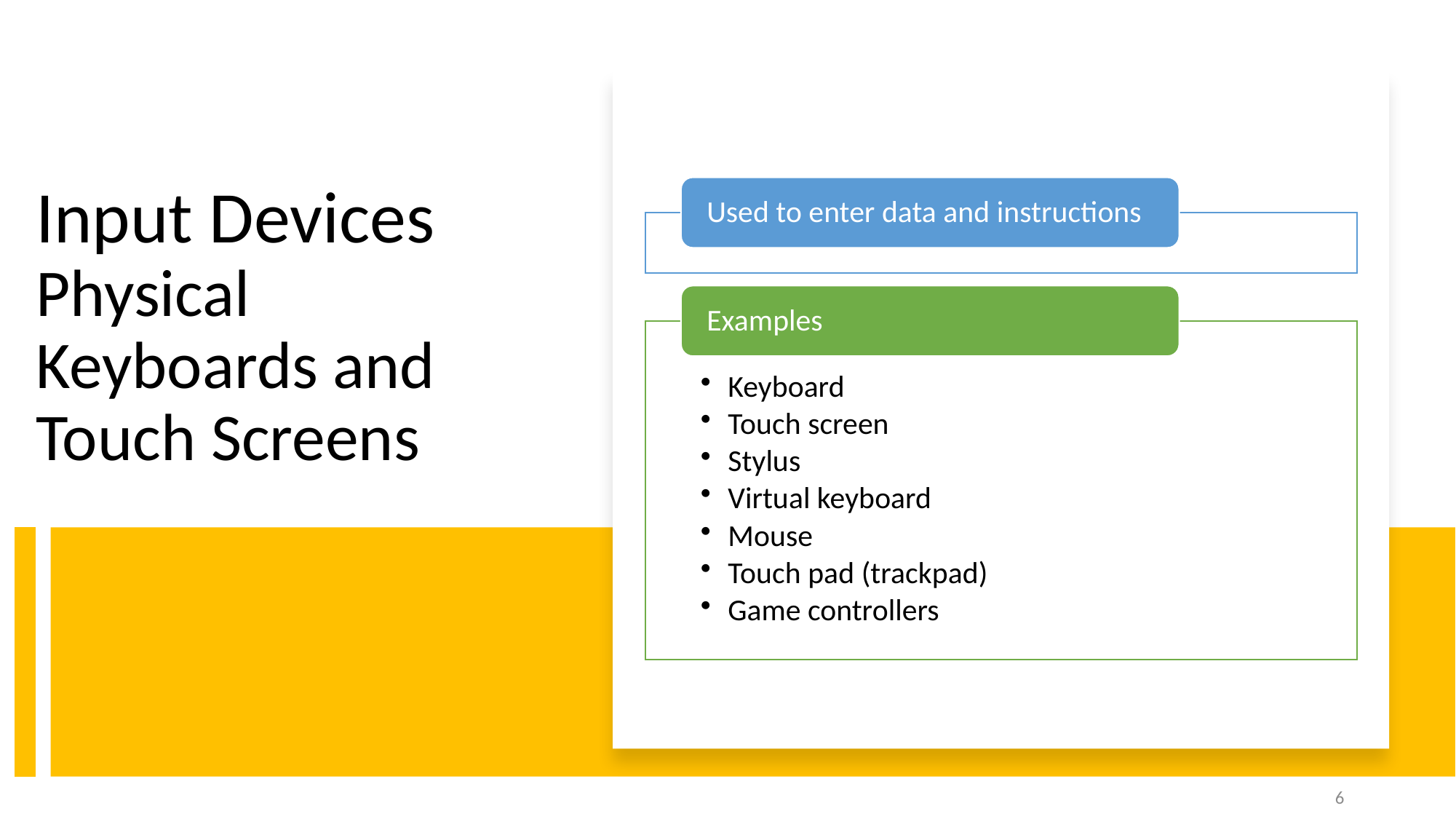

Used to enter data and instructions
Keyboard
Touch screen
Stylus
Virtual keyboard
Mouse
Touch pad (trackpad)
Game controllers
Examples
# Input Devices Physical Keyboards and Touch Screens

6